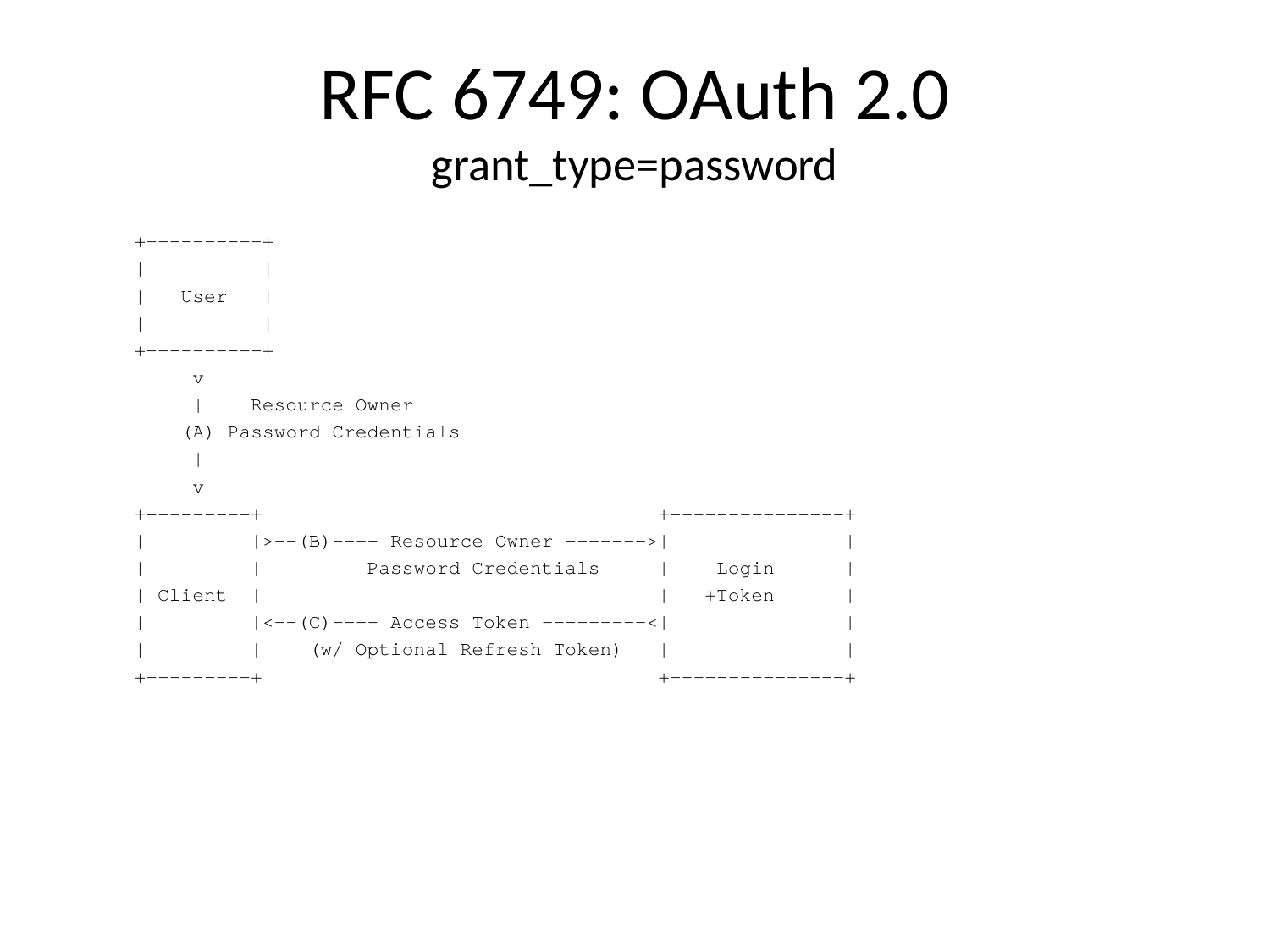

# RFC 6749: OAuth 2.0 grant_type=password
     +----------+
     |          |
     |   User   |
     |          |
     +----------+
          v
          |    Resource Owner
         (A) Password Credentials
          |
          v
     +---------+                                  +---------------+
     |         |>--(B)---- Resource Owner ------->|               |
     |         |         Password Credentials     |    Login      |
     | Client  |                                  |   +Token      |
     |         |<--(C)---- Access Token ---------<|               |
     |         |    (w/ Optional Refresh Token)   |               |
     +---------+                                  +---------------+